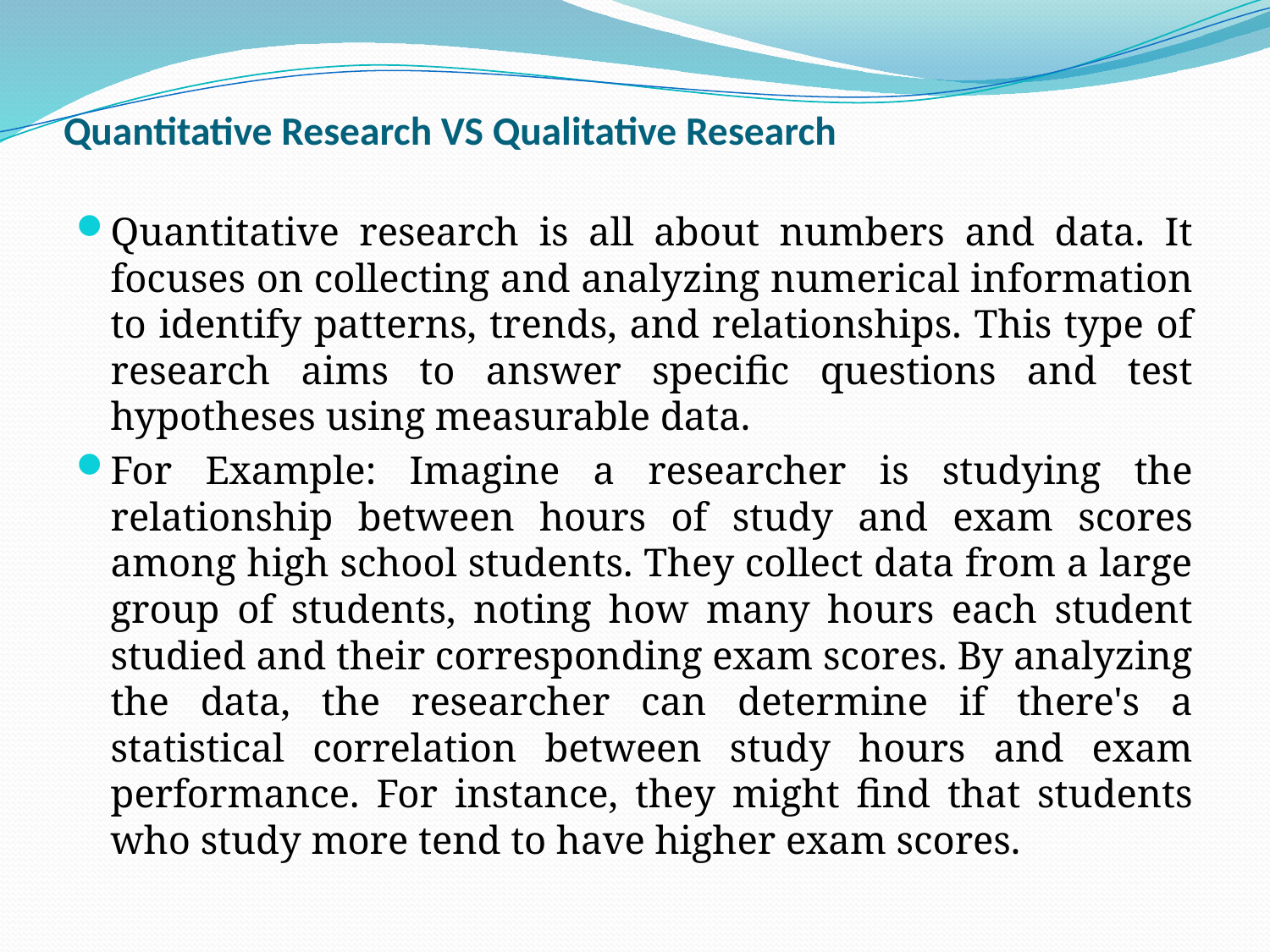

# Quantitative Research VS Qualitative Research
Quantitative research is all about numbers and data. It focuses on collecting and analyzing numerical information to identify patterns, trends, and relationships. This type of research aims to answer specific questions and test hypotheses using measurable data.
For Example: Imagine a researcher is studying the relationship between hours of study and exam scores among high school students. They collect data from a large group of students, noting how many hours each student studied and their corresponding exam scores. By analyzing the data, the researcher can determine if there's a statistical correlation between study hours and exam performance. For instance, they might find that students who study more tend to have higher exam scores.